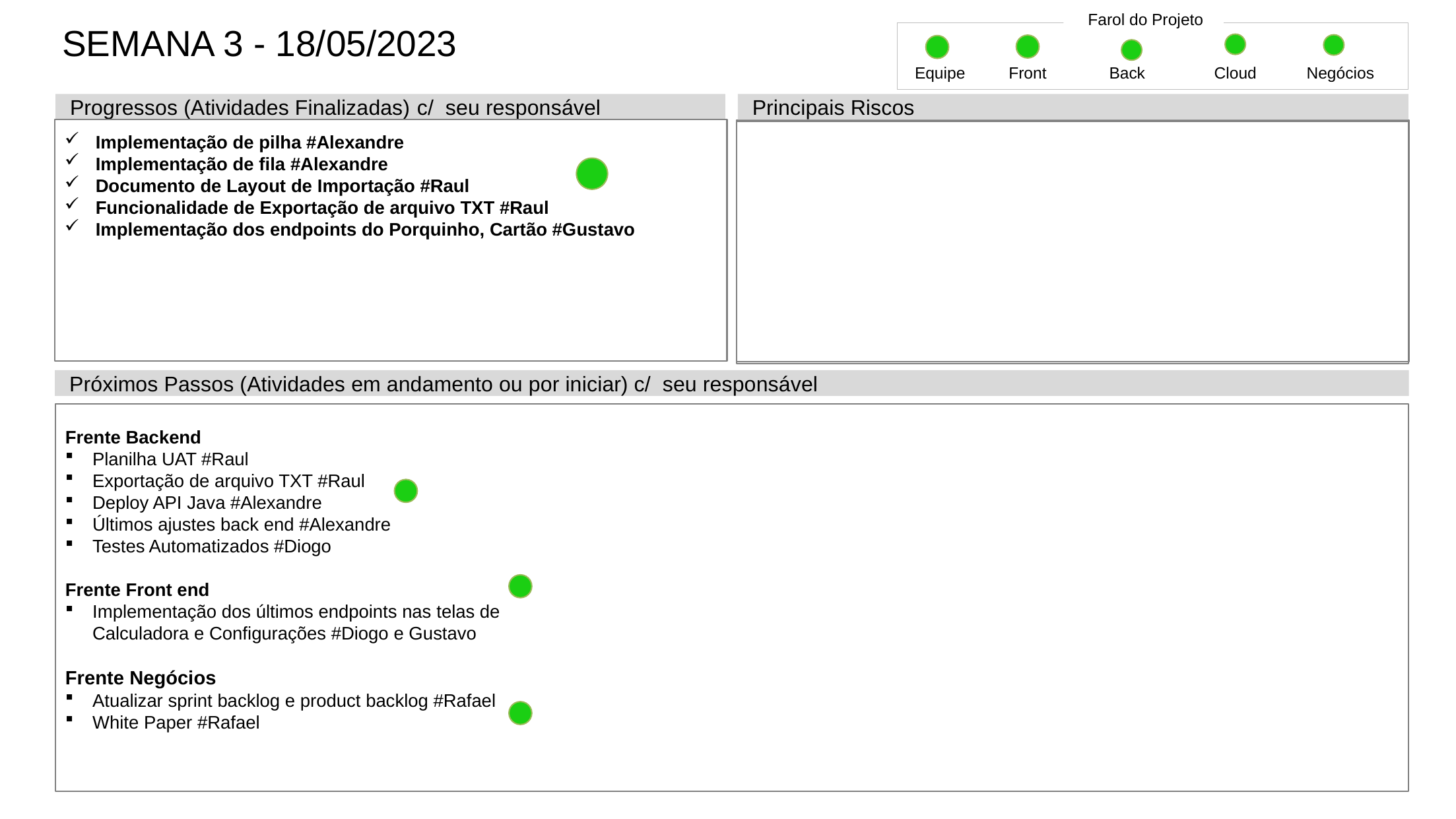

Farol do Projeto
# SEMANA 3 - 18/05/2023

Equipe
Front
Back
Cloud
Negócios
Progressos (Atividades Finalizadas) c/  seu responsável
Principais Riscos
Implementação de pilha #Alexandre
Implementação de fila #Alexandre
Documento de Layout de Importação #Raul
Funcionalidade de Exportação de arquivo TXT #Raul
Implementação dos endpoints do Porquinho, Cartão #Gustavo

Próximos Passos (Atividades em andamento ou por iniciar) c/  seu responsável
Frente Backend
Planilha UAT #Raul
Exportação de arquivo TXT #Raul
Deploy API Java #Alexandre
Últimos ajustes back end #Alexandre
Testes Automatizados #Diogo

Frente Front end
Implementação dos últimos endpoints nas telas de Calculadora e Configurações #Diogo e Gustavo

Frente Negócios
Atualizar sprint backlog e product backlog #Rafael
White Paper #Rafael